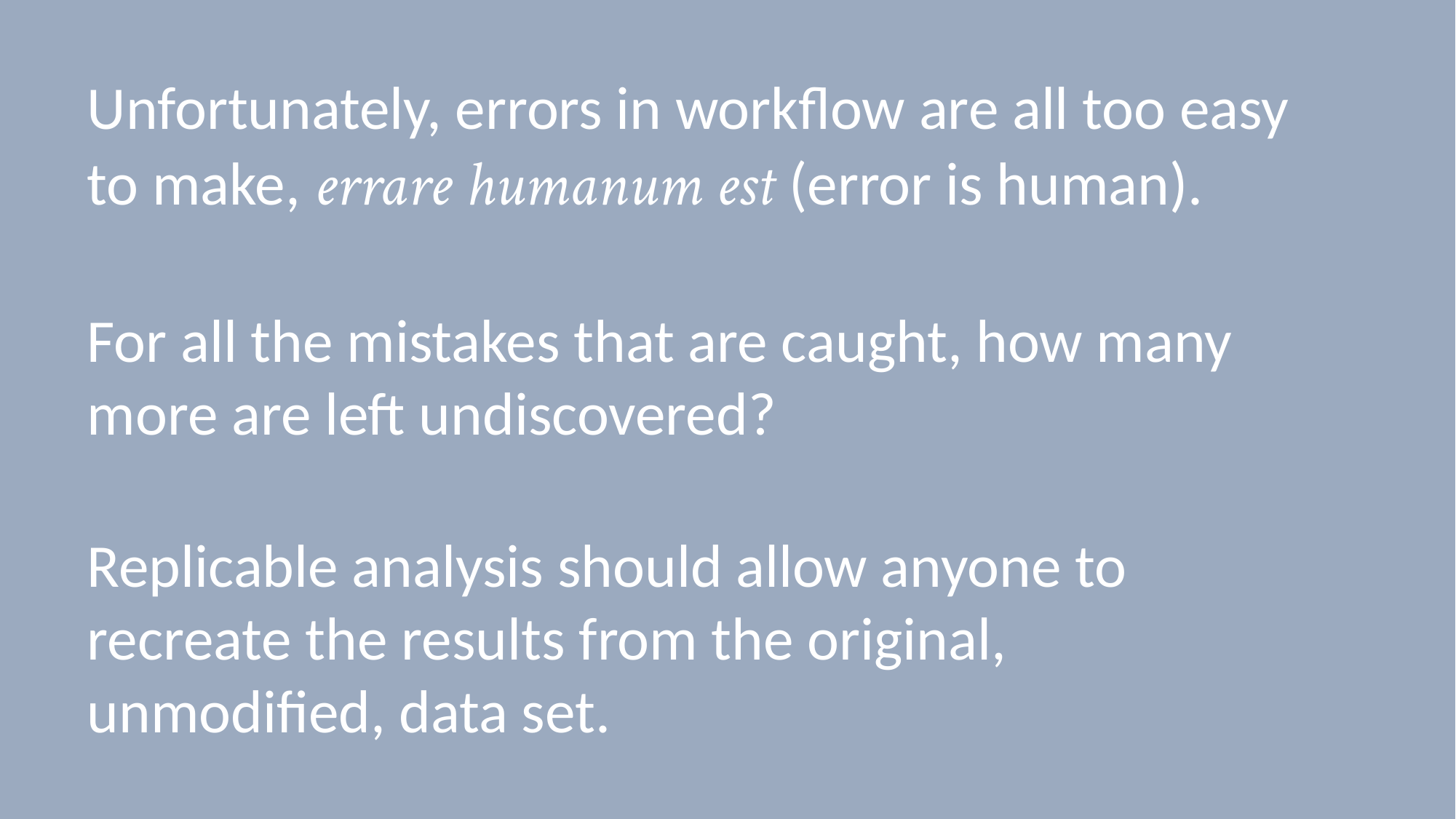

Unfortunately, errors in workflow are all too easy to make, errare humanum est (error is human).
For all the mistakes that are caught, how many more are left undiscovered?
Replicable analysis should allow anyone to recreate the results from the original, unmodified, data set.